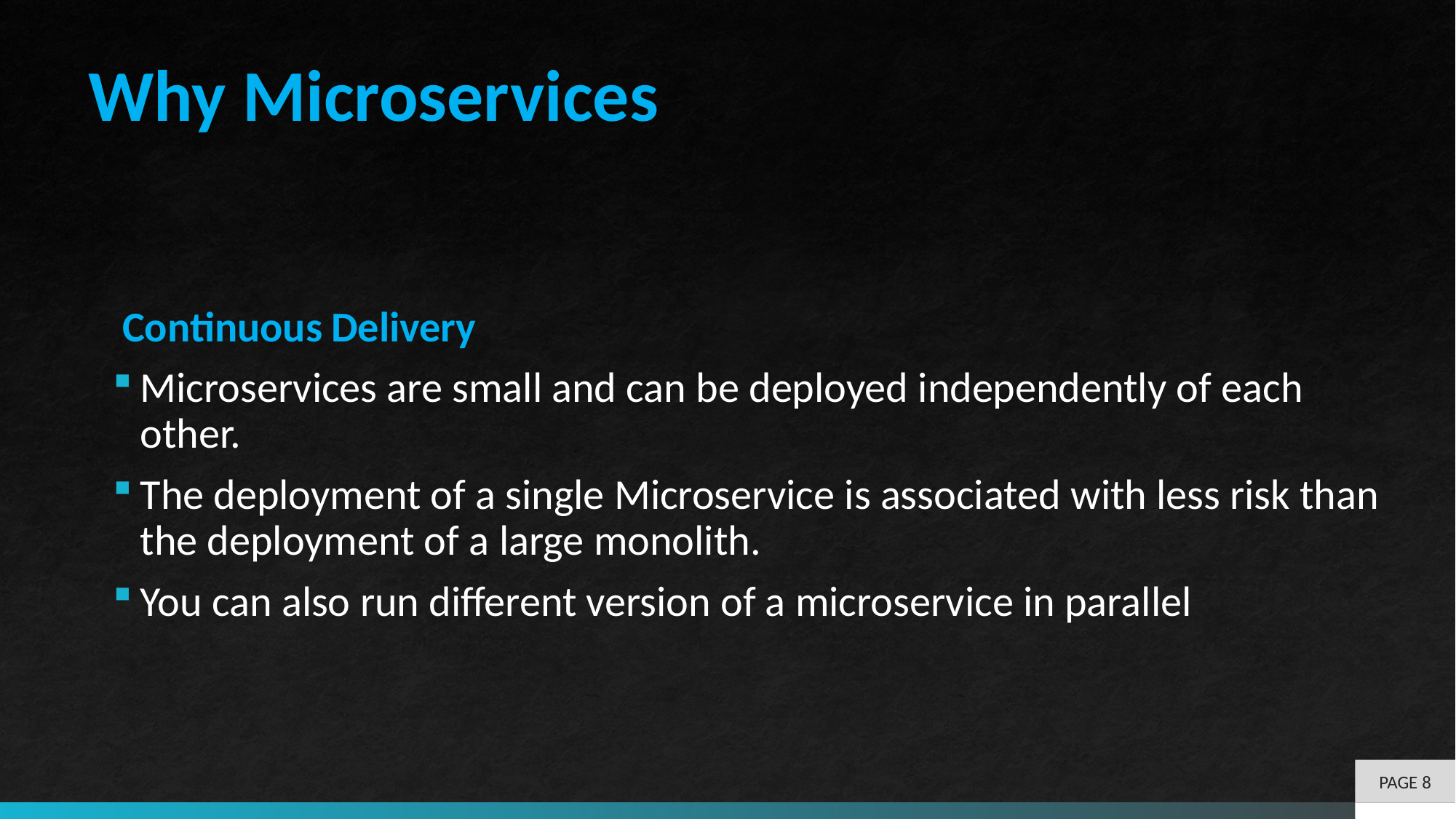

Why Microservices
 Continuous	Delivery
Microservices are small and can be deployed independently of each other.
The deployment of a single Microservice is associated with less risk than the deployment of a large monolith.
You can also run different version of a microservice in parallel
PAGE 8